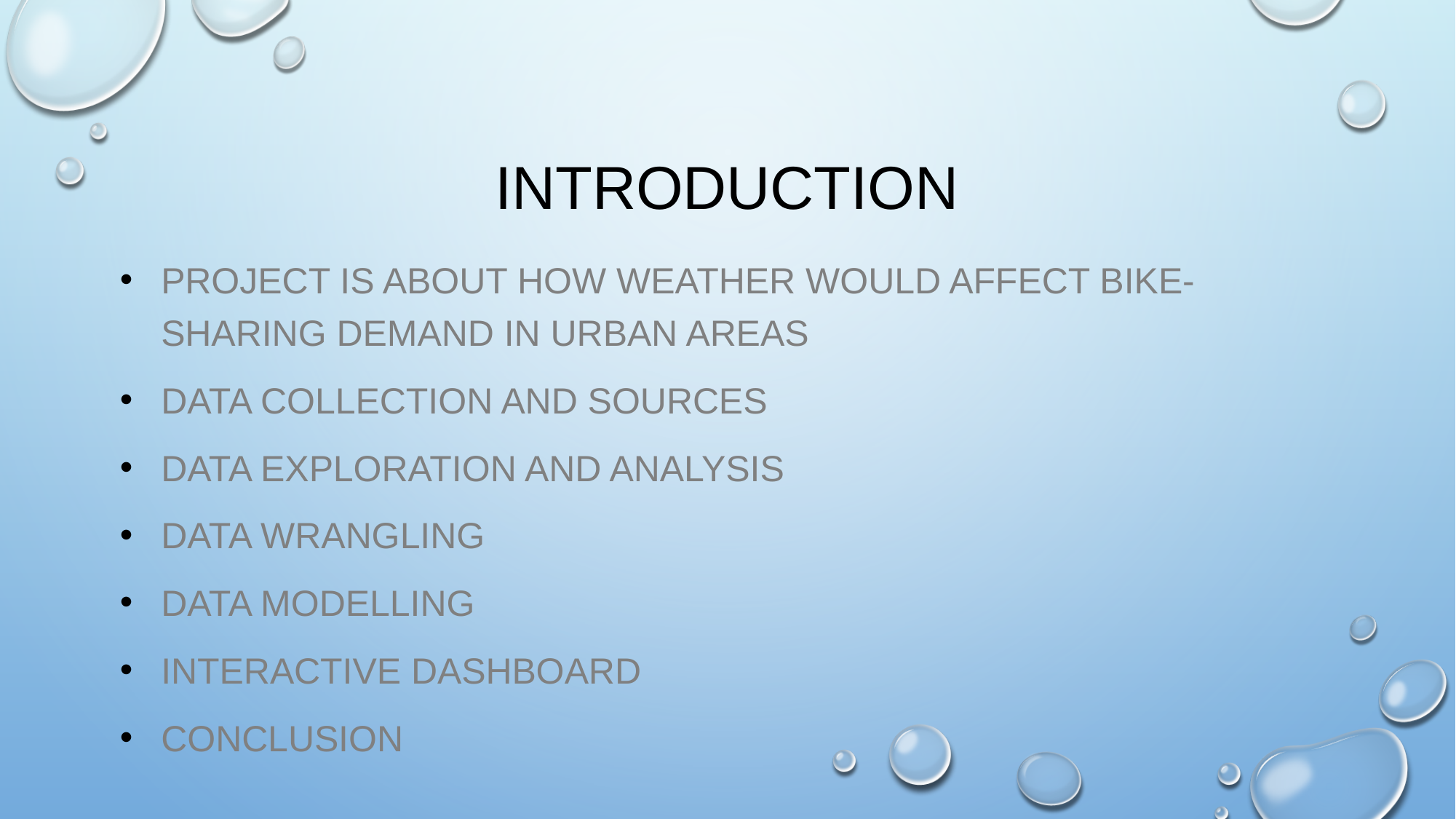

# Introduction
Project is about how weather would affect bike-sharing demand in urban areas
Data collection and sources
Data exploration and analysis
Data wrangling
Data modelling
Interactive Dashboard
conclusion